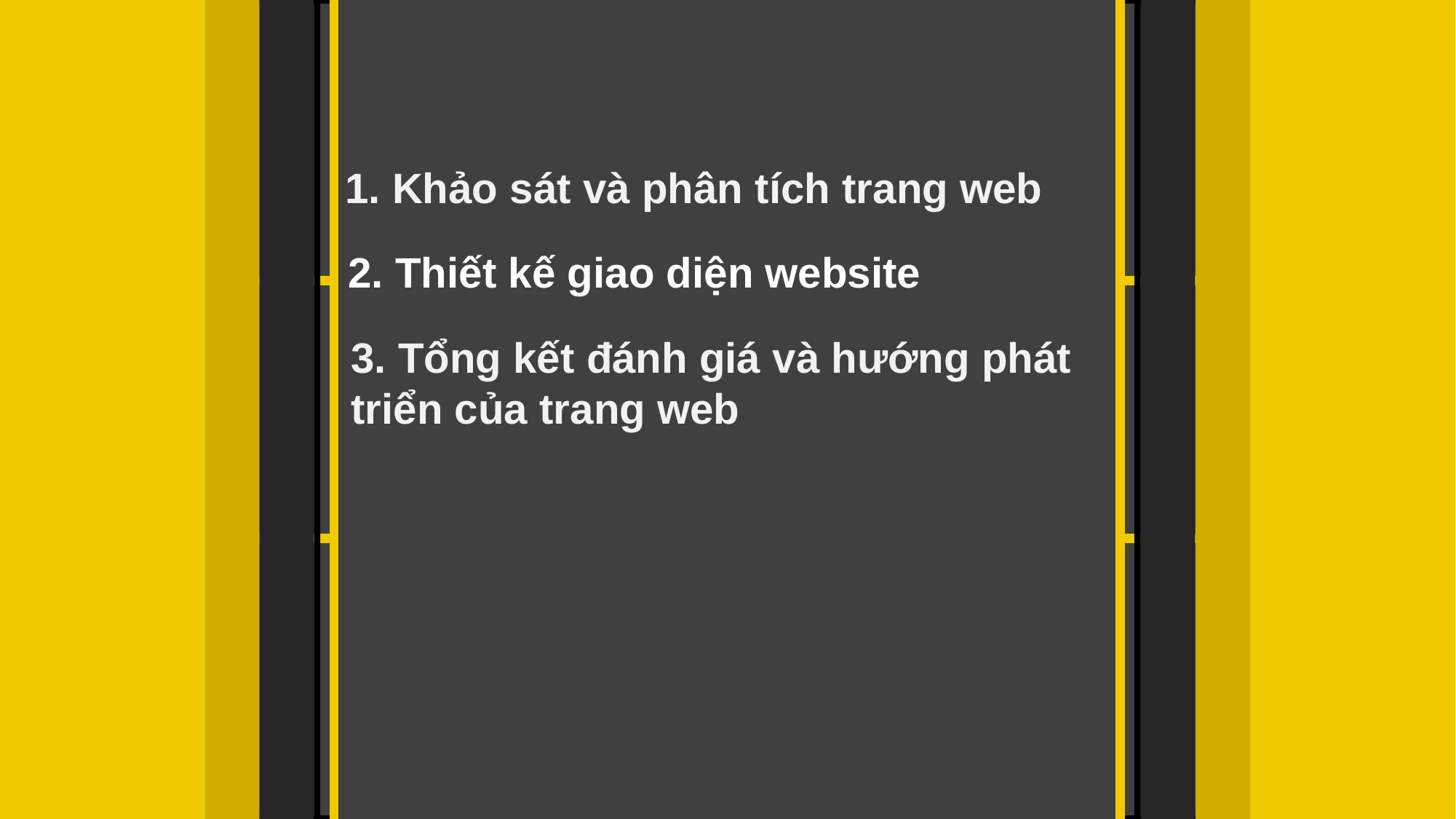

1. Khảo sát và phân tích trang web

2. Thiết kế giao diện website
3. Tổng kết đánh giá và hướng phát triển của trang web